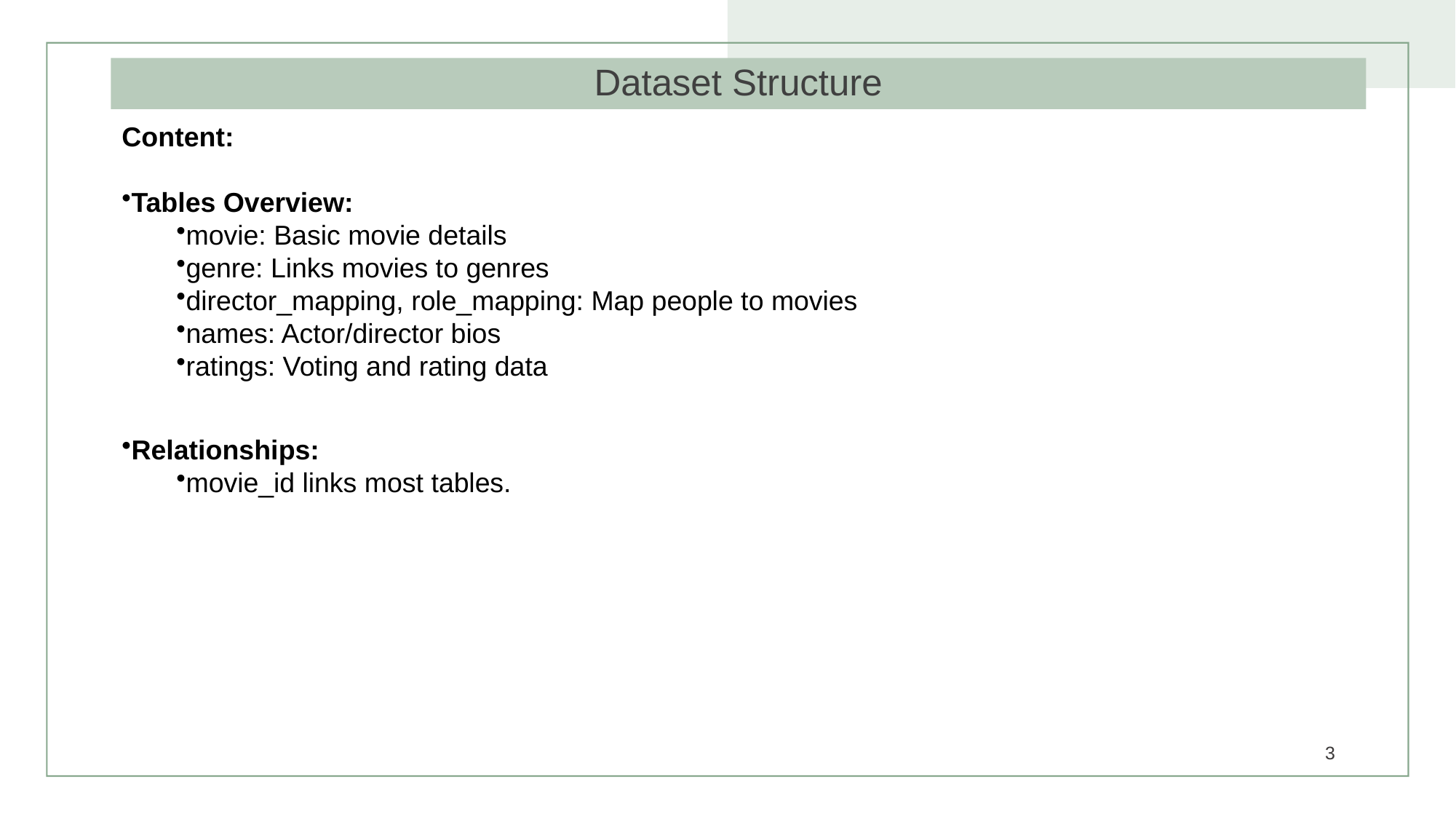

# Dataset Structure
Content:

Tables Overview:
movie: Basic movie details
genre: Links movies to genres
director_mapping, role_mapping: Map people to movies
names: Actor/director bios
ratings: Voting and rating data

Relationships:
movie_id links most tables.

3